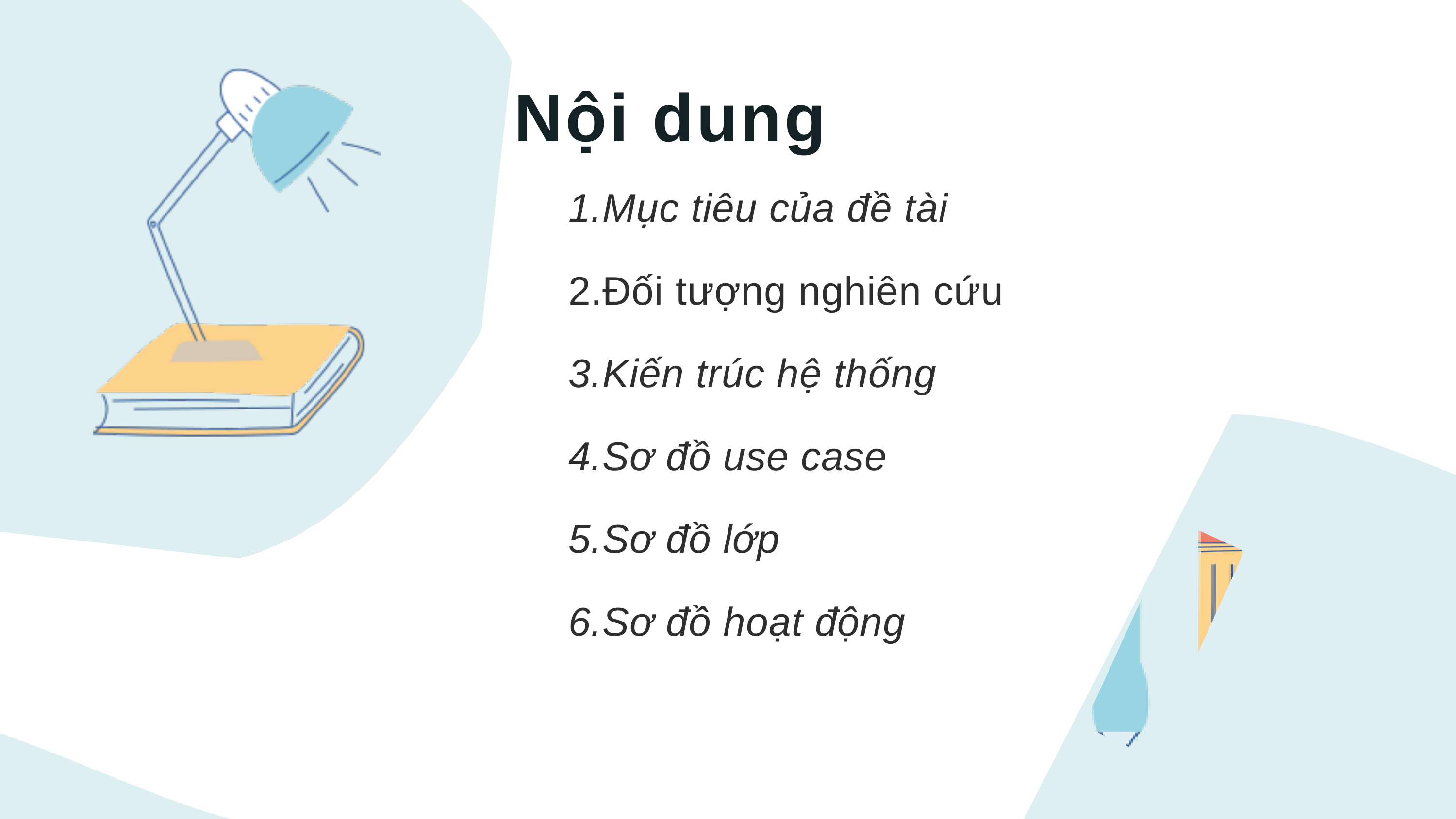

Nội dung

Mục tiêu của đề tài
Đối tượng nghiên cứu
Kiến trúc hệ thống
Sơ đồ use case
Sơ đồ lớp
Sơ đồ hoạt động